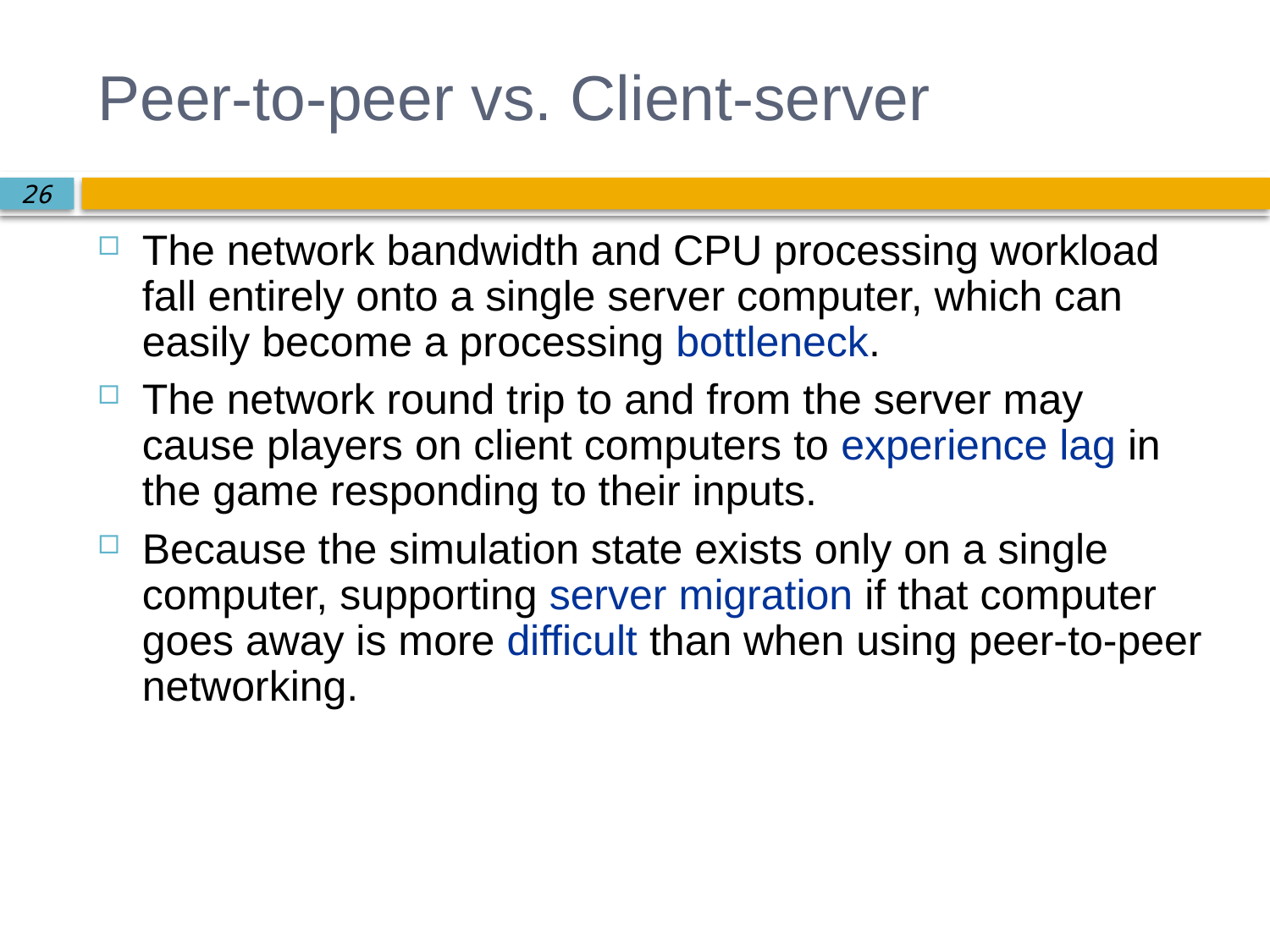

# Peer-to-peer vs. Client-server
The network bandwidth and CPU processing workload fall entirely onto a single server computer, which can easily become a processing bottleneck.
The network round trip to and from the server may cause players on client computers to experience lag in the game responding to their inputs.
Because the simulation state exists only on a single computer, supporting server migration if that computer goes away is more difficult than when using peer-to-peer networking.
26